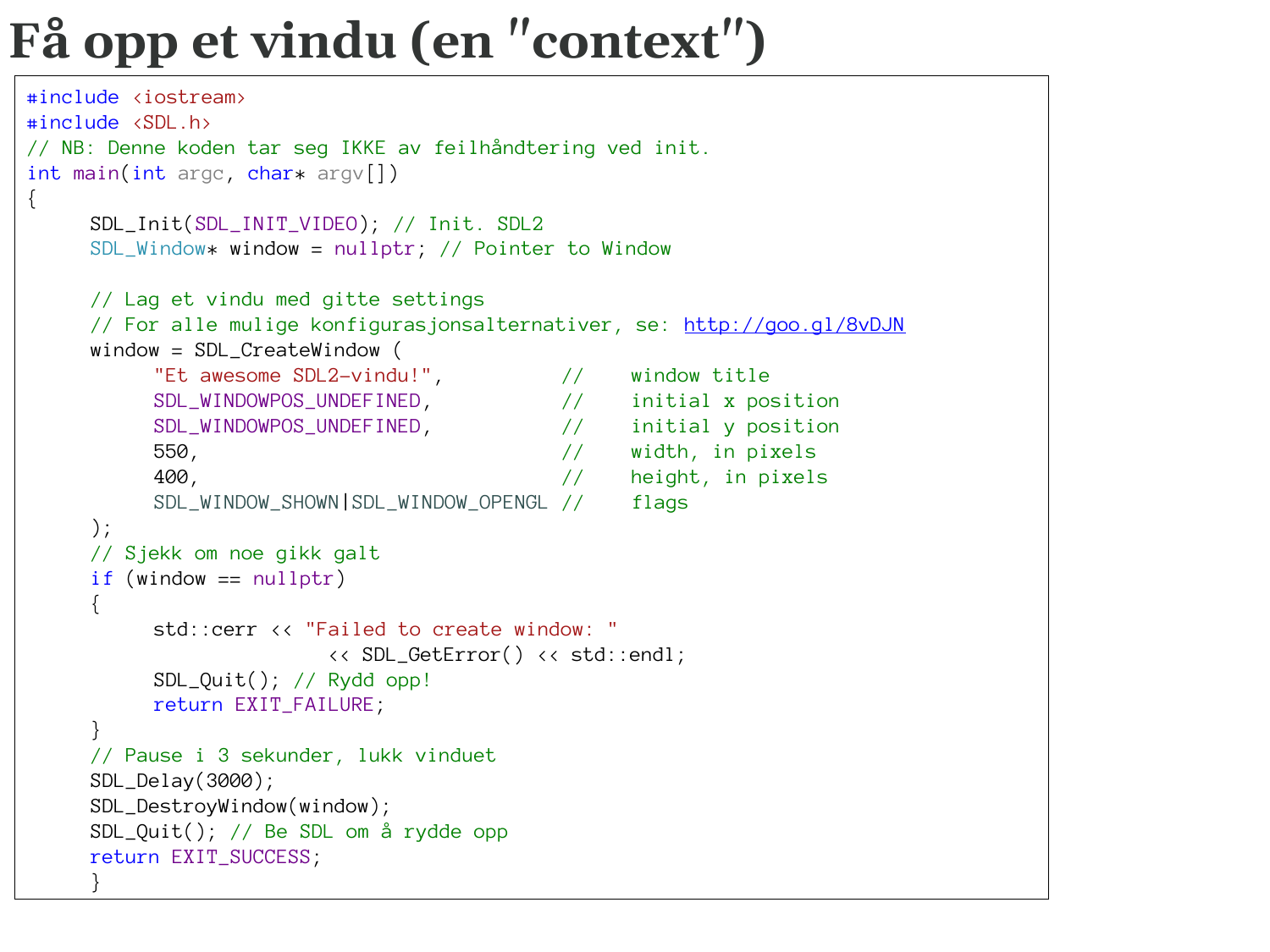

# Få opp et vindu (en "context")
#include <iostream>
#include <SDL.h>
// NB: Denne koden tar seg IKKE av feilhåndtering ved init.
int main(int argc, char* argv[])
{
SDL_Init(SDL_INIT_VIDEO); // Init. SDL2
SDL_Window* window = nullptr; // Pointer to Window

// Lag et vindu med gitte settings
// For alle mulige konfigurasjonsalternativer, se: http://goo.gl/8vDJN
window = SDL_CreateWindow (
"Et awesome SDL2-vindu!",          //    window title
SDL_WINDOWPOS_UNDEFINED,           //    initial x position
SDL_WINDOWPOS_UNDEFINED,           //    initial y position
550,                               //    width, in pixels
400,                               //    height, in pixels
SDL_WINDOW_SHOWN|SDL_WINDOW_OPENGL //    flags
);
// Sjekk om noe gikk galt
if (window == nullptr)
{
std::cerr << "Failed to create window: "
  	    << SDL_GetError() << std::endl;
SDL_Quit(); // Rydd opp!
return EXIT_FAILURE;
}
// Pause i 3 sekunder, lukk vinduet
SDL_Delay(3000);
SDL_DestroyWindow(window);
SDL_Quit(); // Be SDL om å rydde opp
return EXIT_SUCCESS;
}